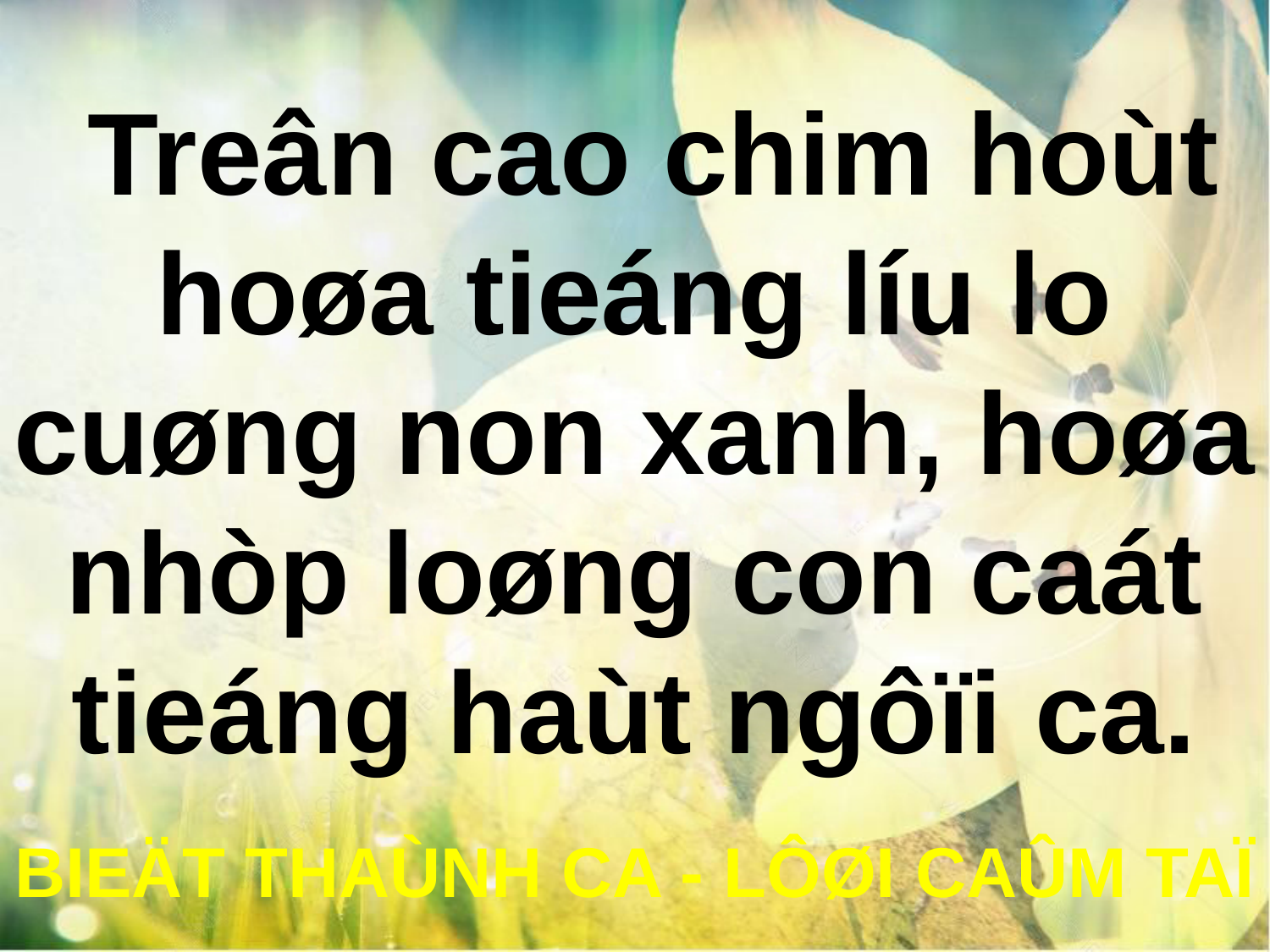

Treân cao chim hoùt hoøa tieáng líu lo cuøng non xanh, hoøa nhòp loøng con caát tieáng haùt ngôïi ca.
BIEÄT THAÙNH CA - LÔØI CAÛM TAÏ